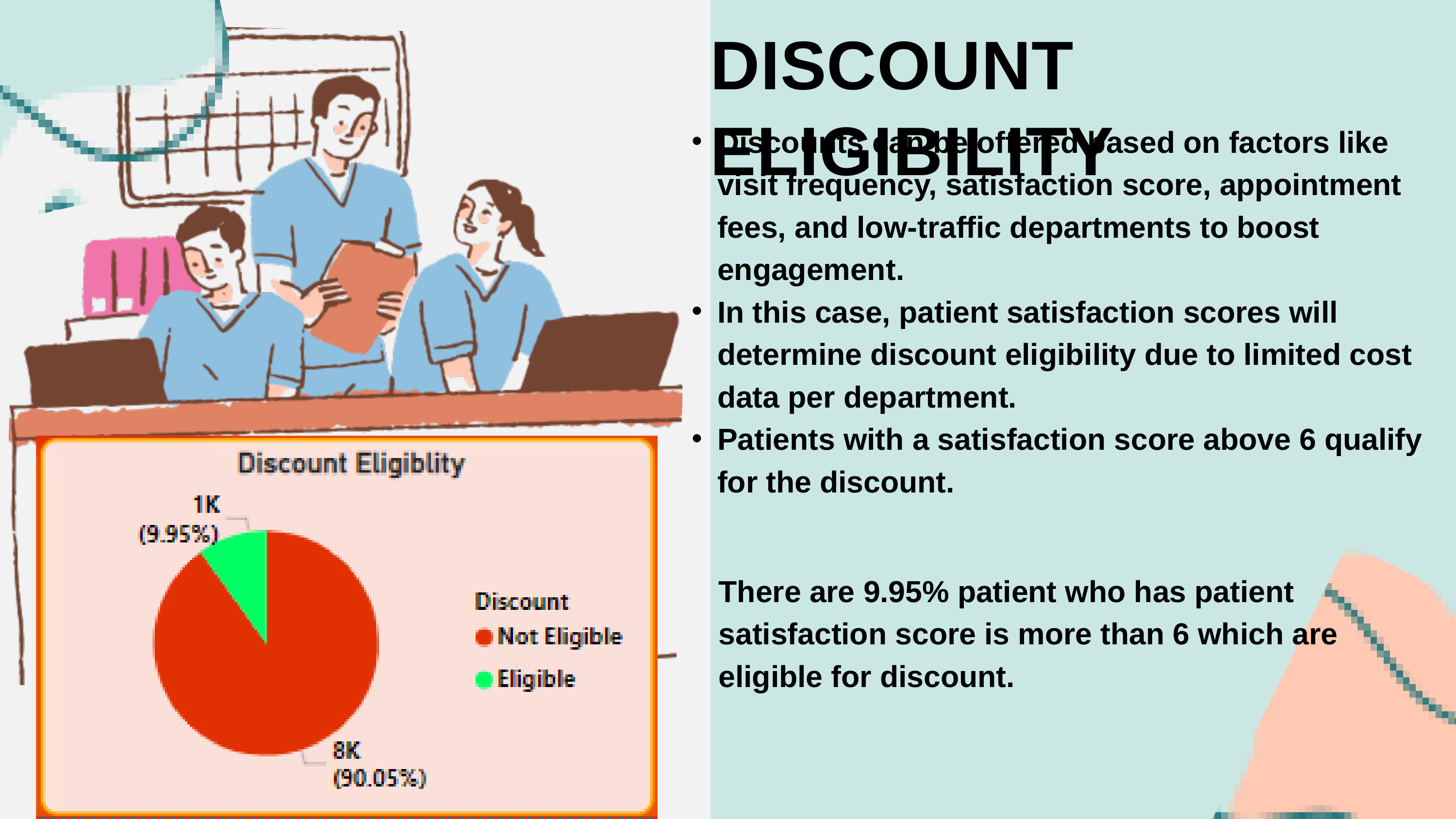

DISCOUNT ELIGIBILITY

Discounts can be offered based on factors like visit frequency, satisfaction score, appointment fees, and low-traffic departments to boost engagement.
In this case, patient satisfaction scores will determine discount eligibility due to limited cost data per department.
Patients with a satisfaction score above 6 qualify for the discount.

There are 9.95% patient who has patient satisfaction score is more than 6 which are eligible for discount.